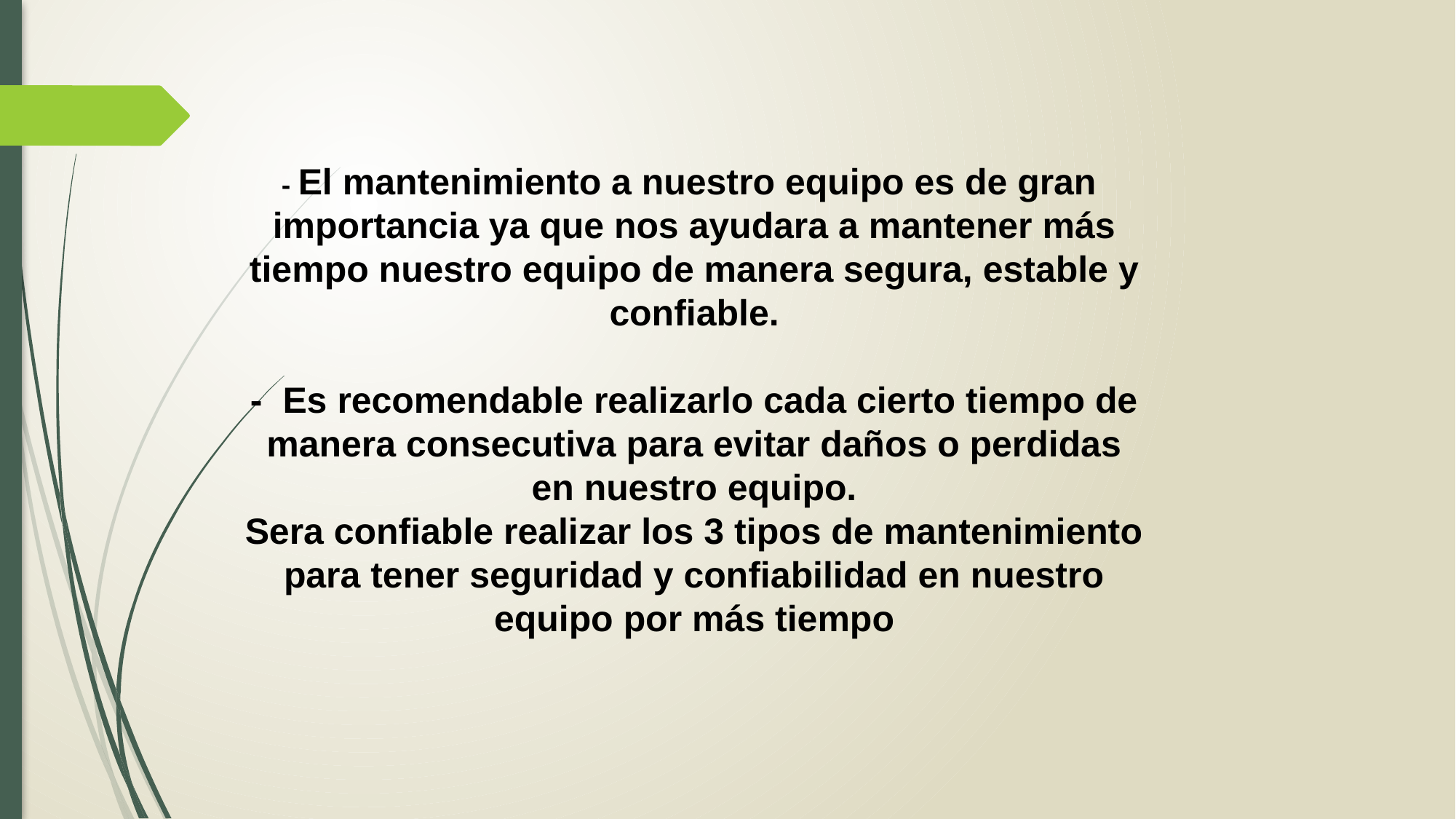

- El mantenimiento a nuestro equipo es de gran  importancia ya que nos ayudara a mantener más tiempo nuestro equipo de manera segura, estable y confiable.

-  Es recomendable realizarlo cada cierto tiempo de manera consecutiva para evitar daños o perdidas en nuestro equipo.
Sera confiable realizar los 3 tipos de mantenimiento para tener seguridad y confiabilidad en nuestro equipo por más tiempo